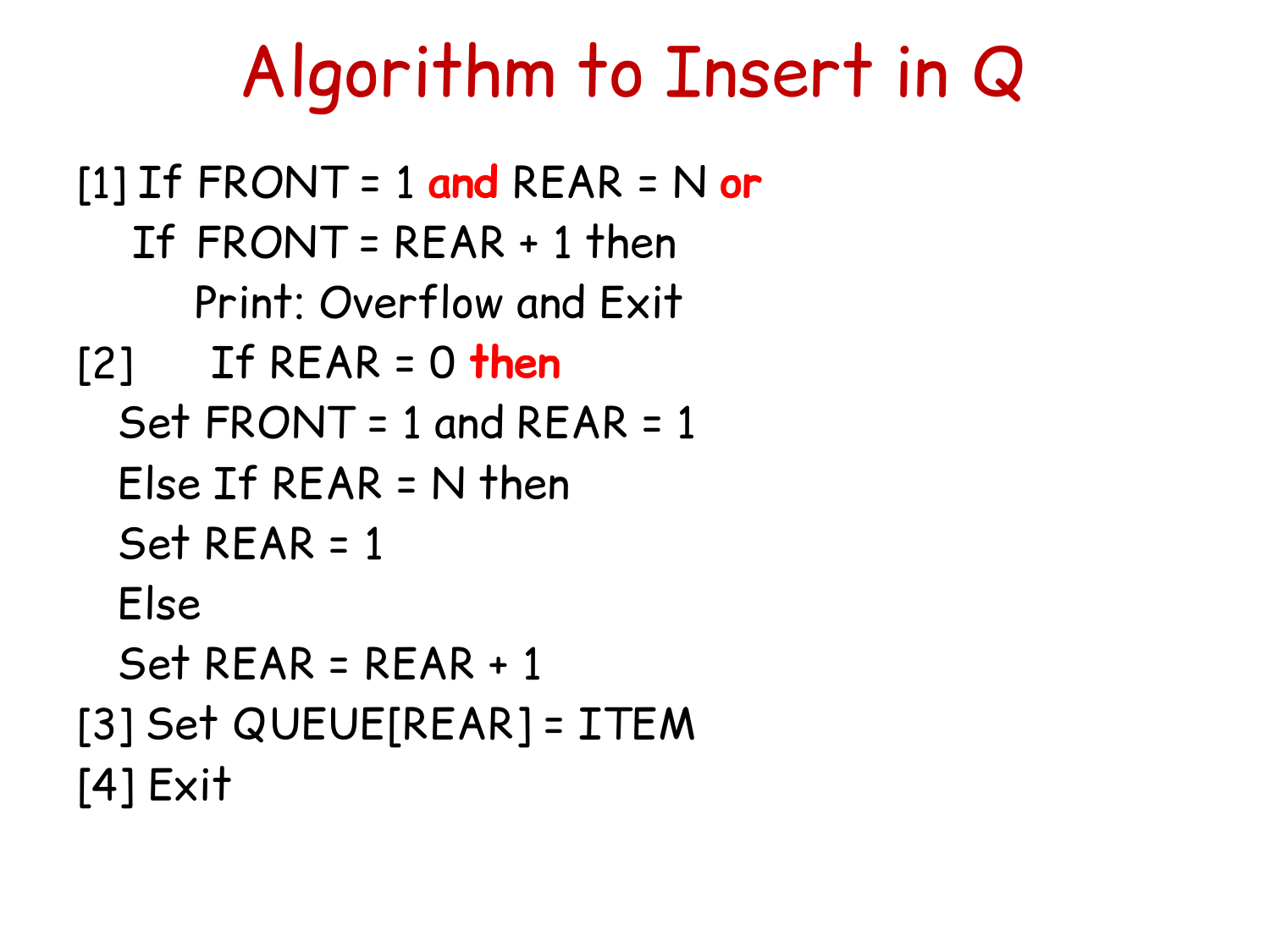

# Algorithm to Insert in Q
[1] If FRONT = 1 and REAR = N or
   If FRONT = REAR + 1 then
	      Print: Overflow and Exit
[2] 	If REAR = 0 then
			Set FRONT = 1 and REAR = 1
		Else If REAR = N then
				Set REAR = 1
			Else
				Set REAR = REAR + 1
[3] Set QUEUE[REAR] = ITEM
[4] Exit